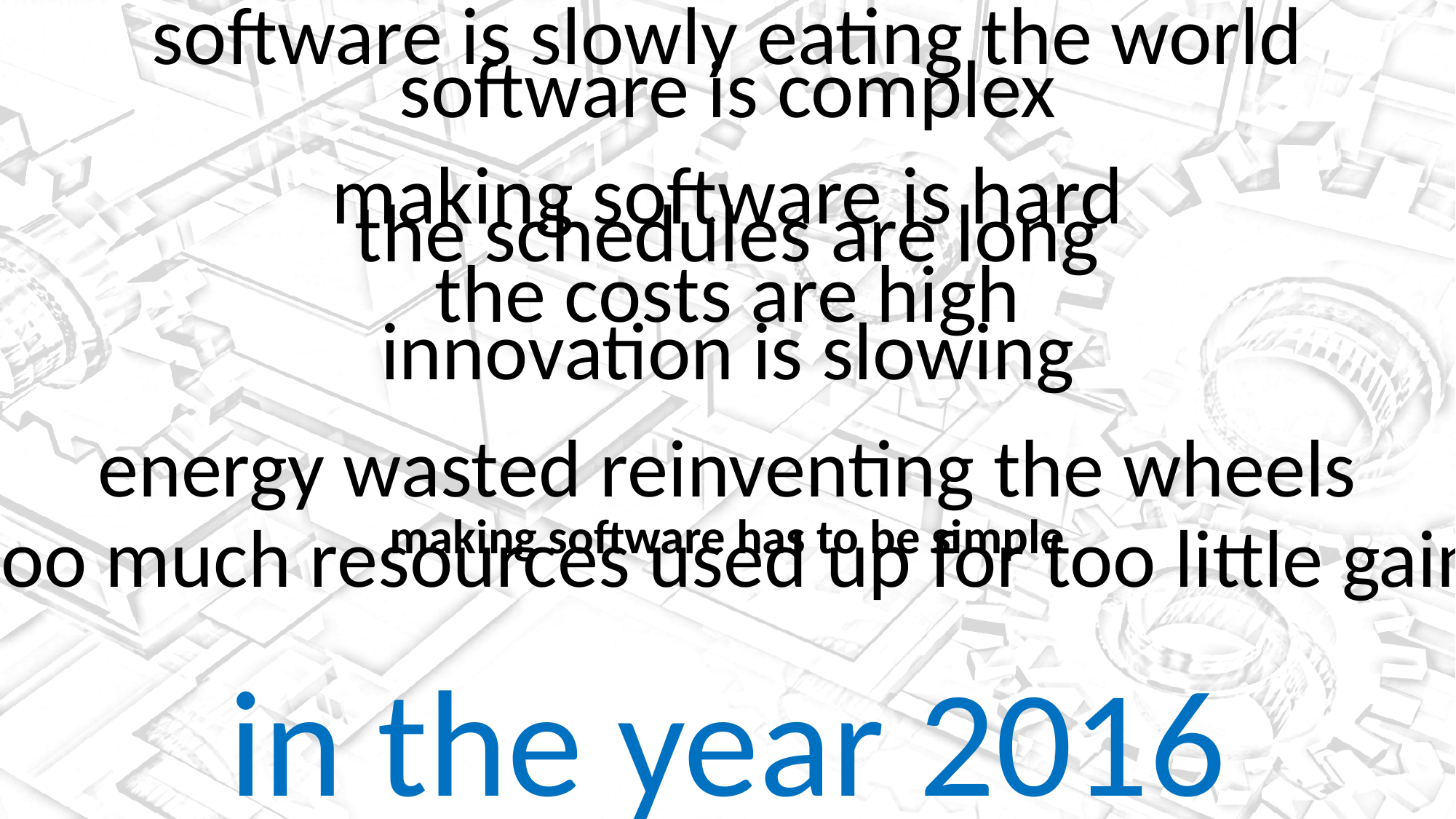

software is slowly eating the world
software is complex
making software is hard
the schedules are long
the costs are high
innovation is slowing
energy wasted reinventing the wheels
too much resources used up for too little gain
making software has to be simple
# in the year 2016